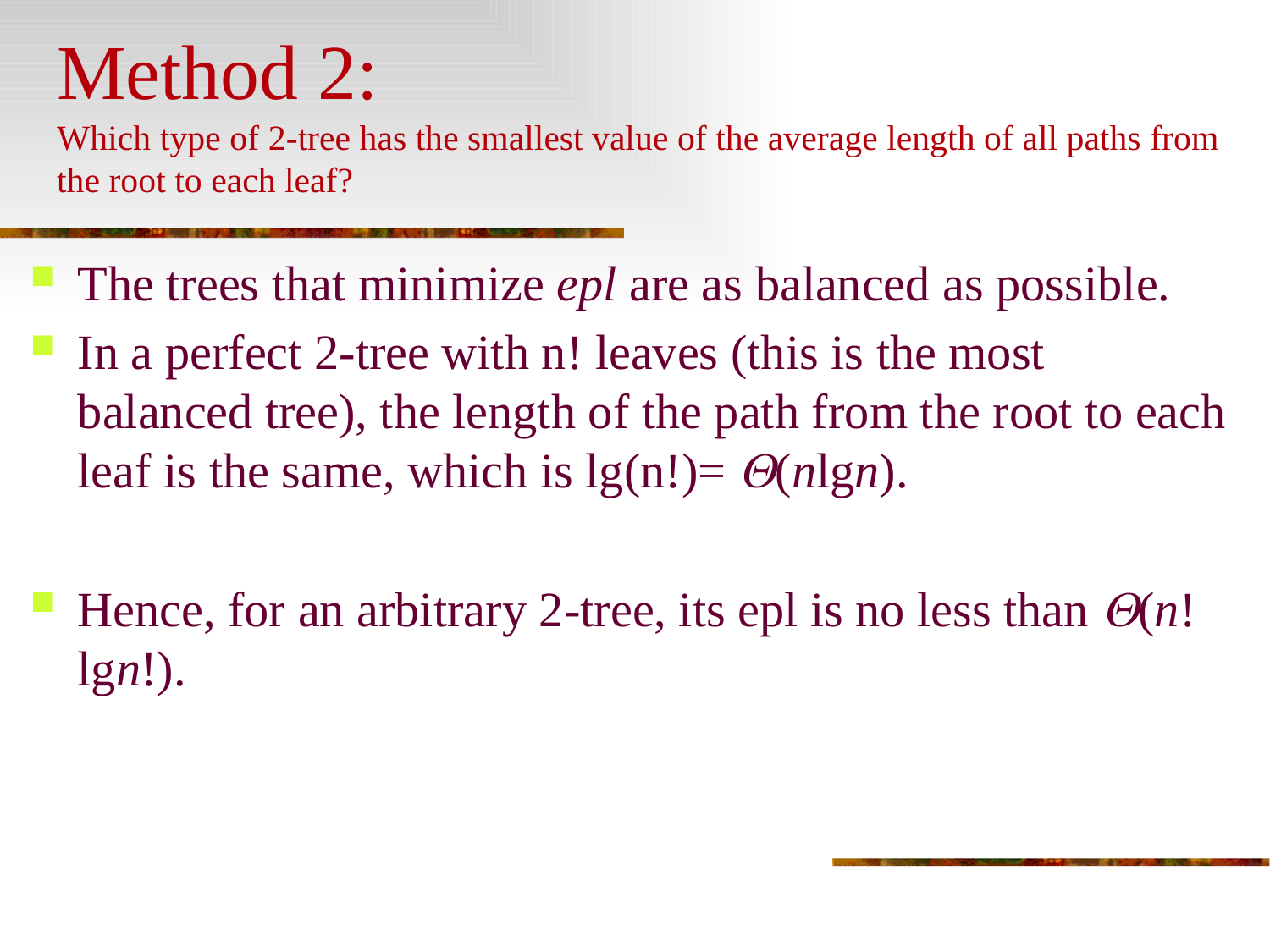

# Method 2: Which type of 2-tree has the smallest value of the average length of all paths from the root to each leaf?
The trees that minimize epl are as balanced as possible.
In a perfect 2-tree with n! leaves (this is the most balanced tree), the length of the path from the root to each leaf is the same, which is lg(n!)= Θ(nlgn).

Hence, for an arbitrary 2-tree, its epl is no less than Θ(n!lgn!).